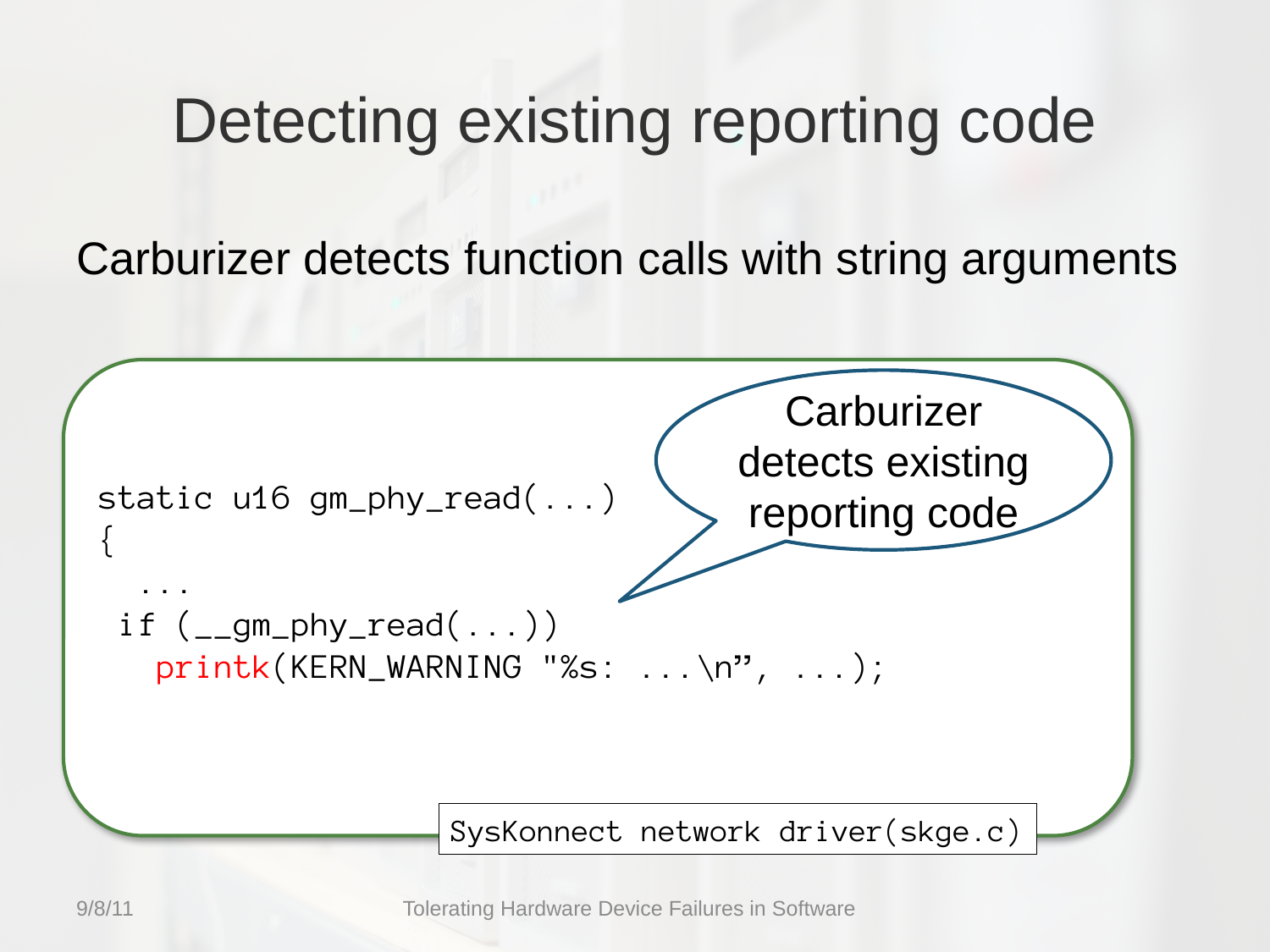

# Detecting existing reporting code
Carburizer detects function calls with string arguments

static u16 gm_phy_read(...)
{
  ...
 if (__gm_phy_read(...))
   printk(KERN_WARNING "%s: ...\n”, ...);
Carburizer detects existing reporting code
SysKonnect network driver(skge.c)
9/8/11
Tolerating Hardware Device Failures in Software